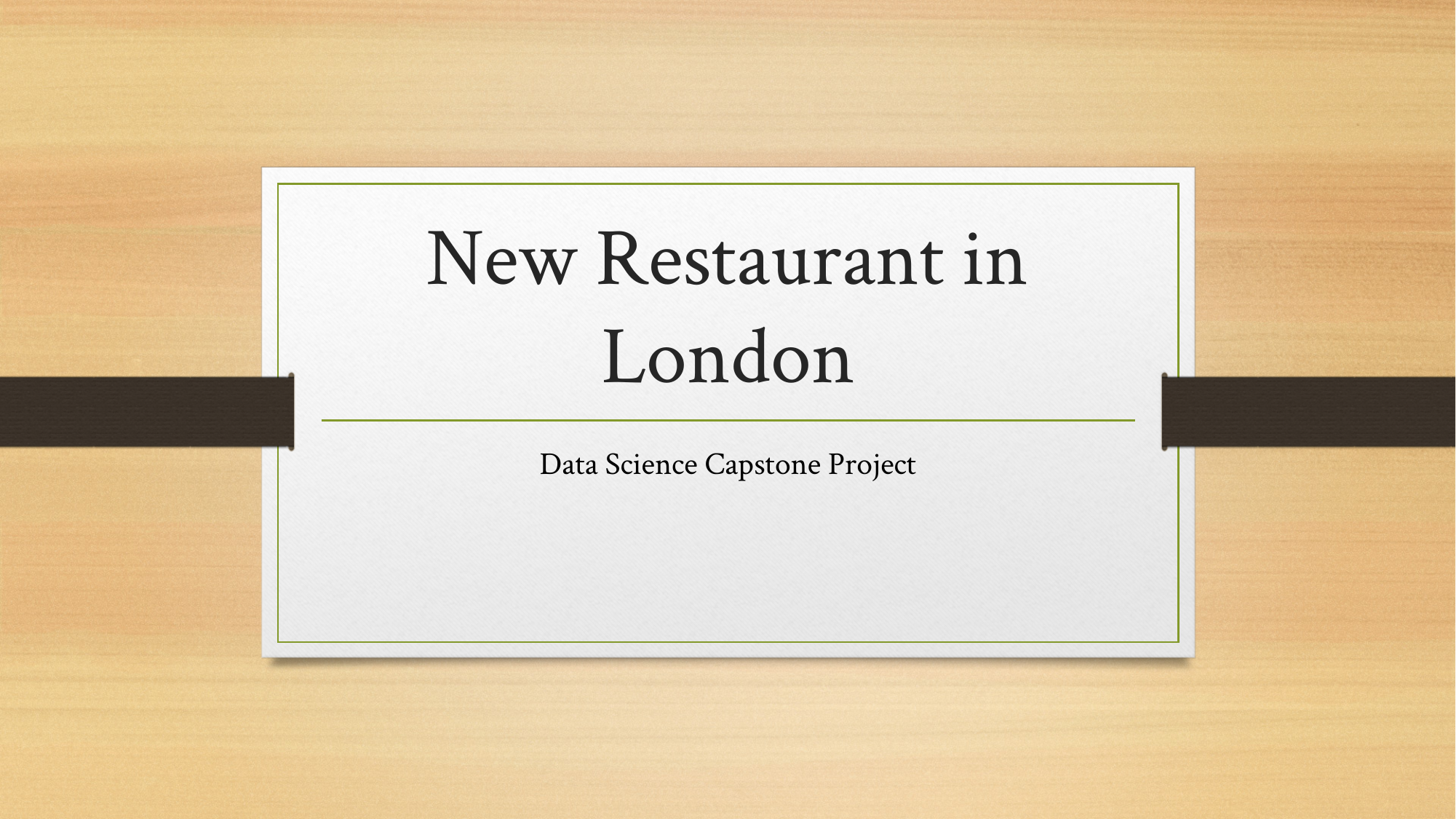

# New Restaurant in London
Data Science Capstone Project